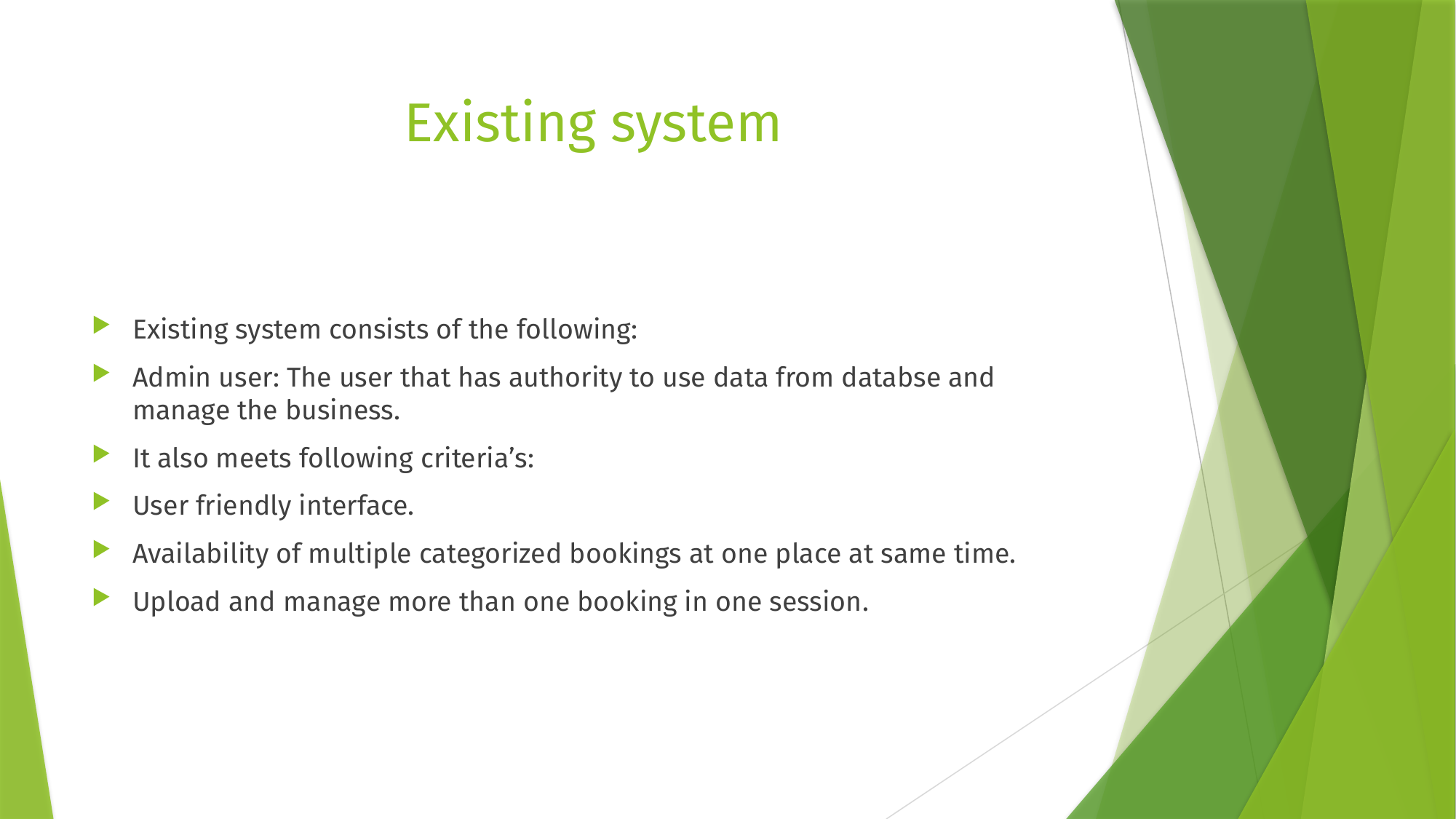

# Existing system

Existing system consists of the following:
Admin user: The user that has authority to use data from databse and manage the business.
It also meets following criteria’s:
User friendly interface.
Availability of multiple categorized bookings at one place at same time.
Upload and manage more than one booking in one session.